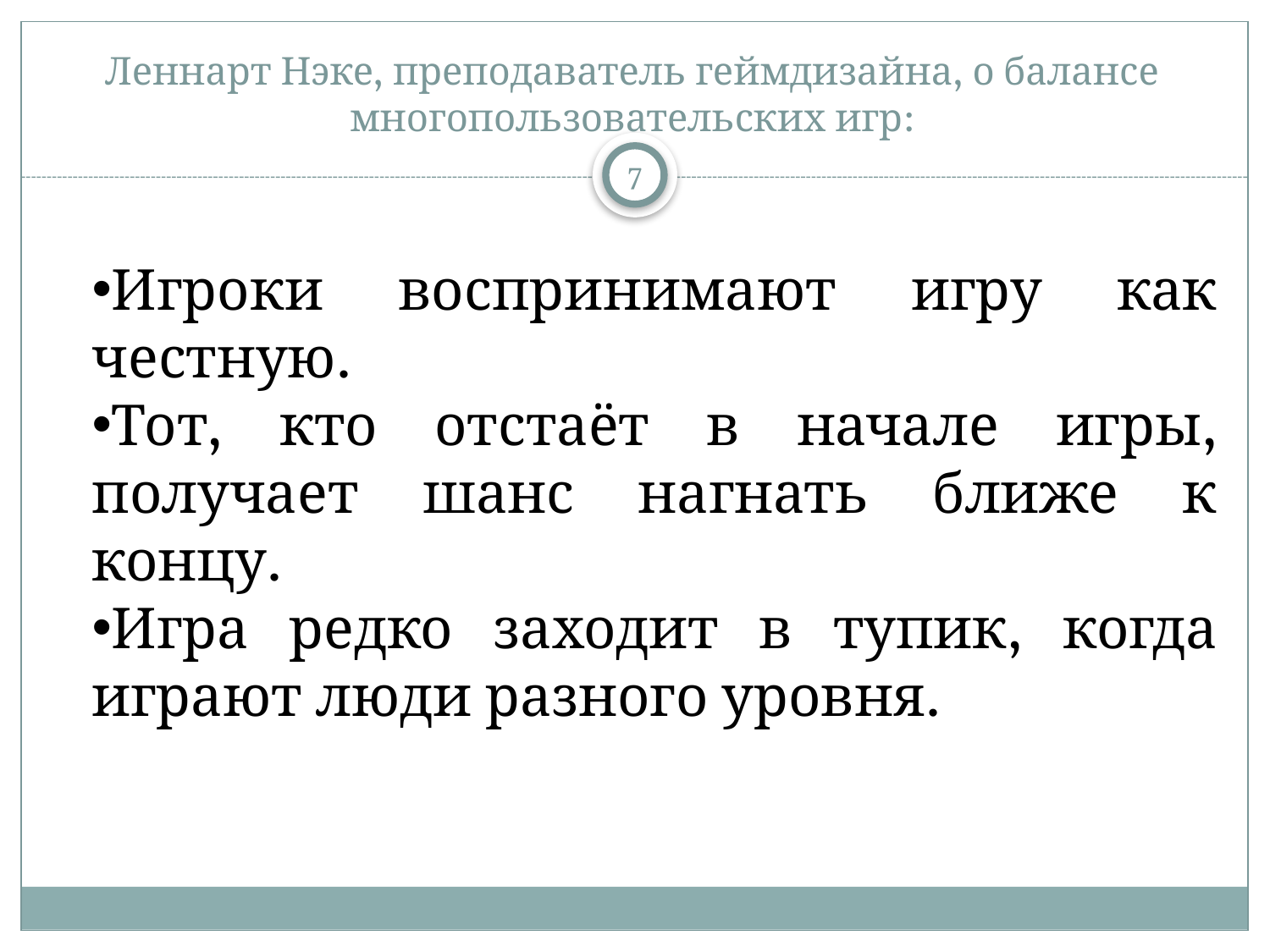

# Леннарт Нэке, преподаватель геймдизайна, о балансе многопользовательских игр:
7
Игроки воспринимают игру как честную.
Тот, кто отстаёт в начале игры, получает шанс нагнать ближе к концу.
Игра редко заходит в тупик, когда играют люди разного уровня.